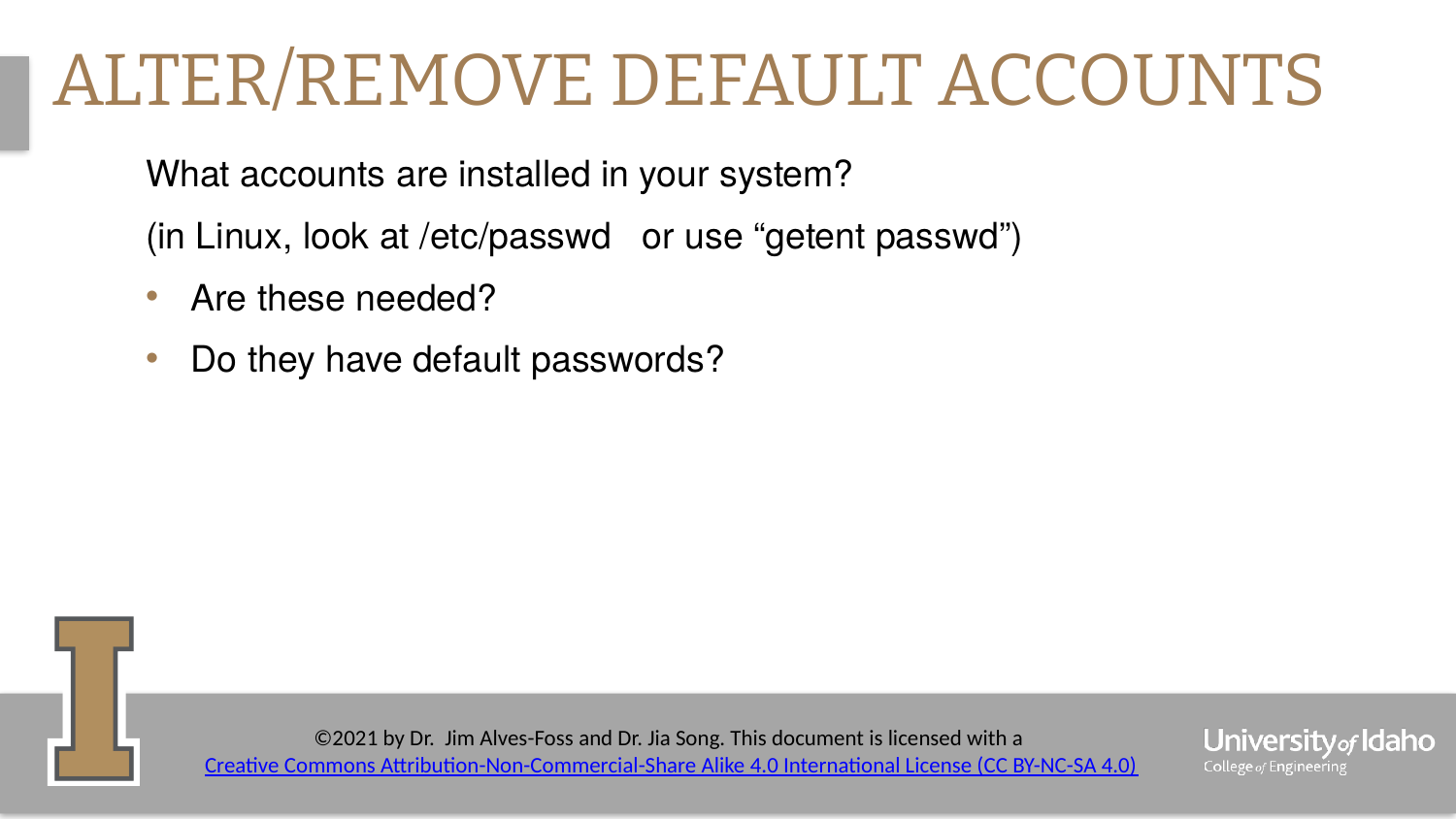

# Alter/Remove Default accounts
What accounts are installed in your system?
(in Linux, look at /etc/passwd   or use “getent passwd”)
Are these needed?
Do they have default passwords?